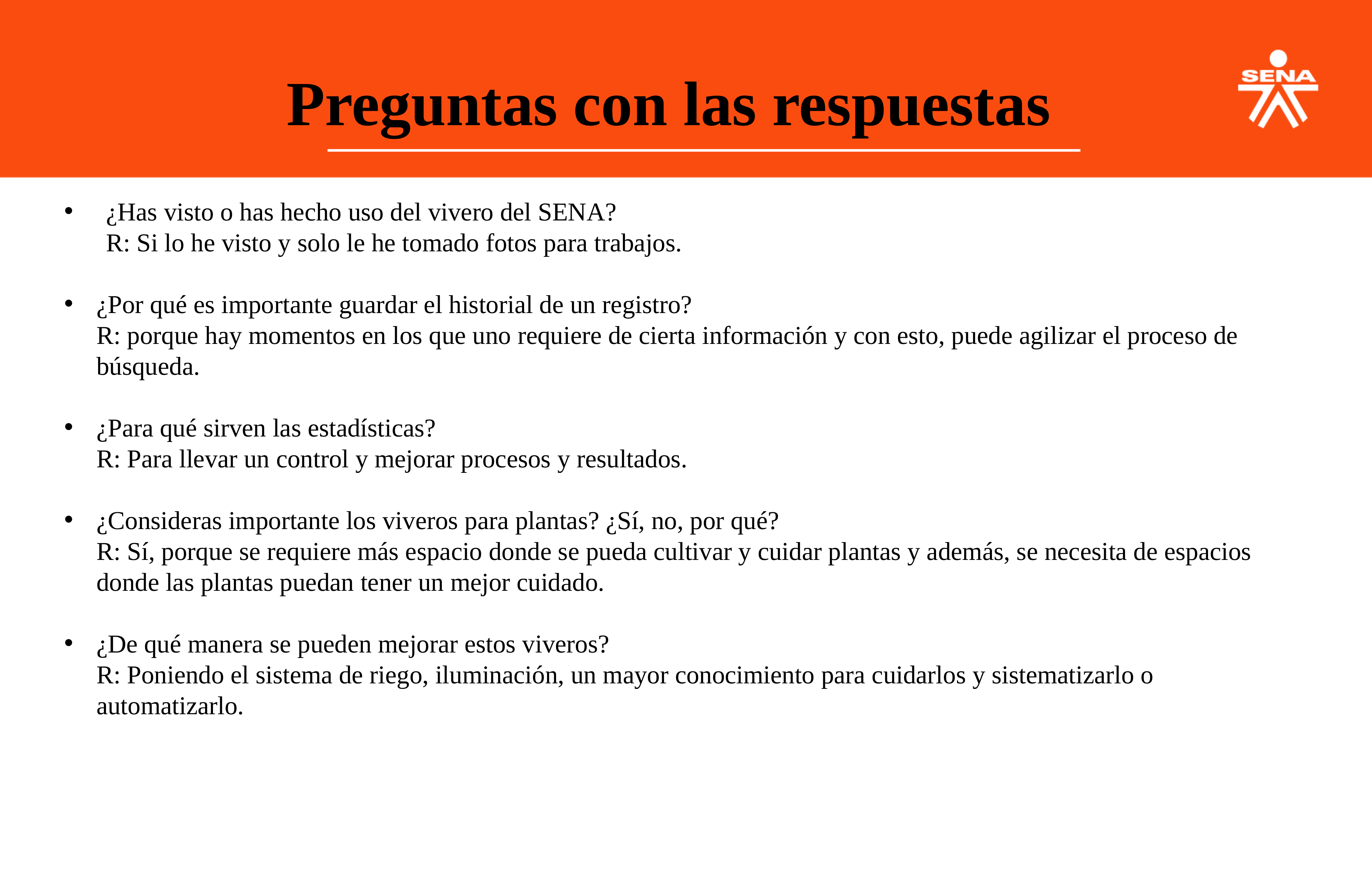

Preguntas con las respuestas

¿Has visto o has hecho uso del vivero del SENA?
R: Si lo he visto y solo le he tomado fotos para trabajos.

¿Por qué es importante guardar el historial de un registro?
R: porque hay momentos en los que uno requiere de cierta información y con esto, puede agilizar el proceso de búsqueda.

¿Para qué sirven las estadísticas?
R: Para llevar un control y mejorar procesos y resultados.

¿Consideras importante los viveros para plantas? ¿Sí, no, por qué?
R: Sí, porque se requiere más espacio donde se pueda cultivar y cuidar plantas y además, se necesita de espacios donde las plantas puedan tener un mejor cuidado.

¿De qué manera se pueden mejorar estos viveros?
R: Poniendo el sistema de riego, iluminación, un mayor conocimiento para cuidarlos y sistematizarlo o automatizarlo.